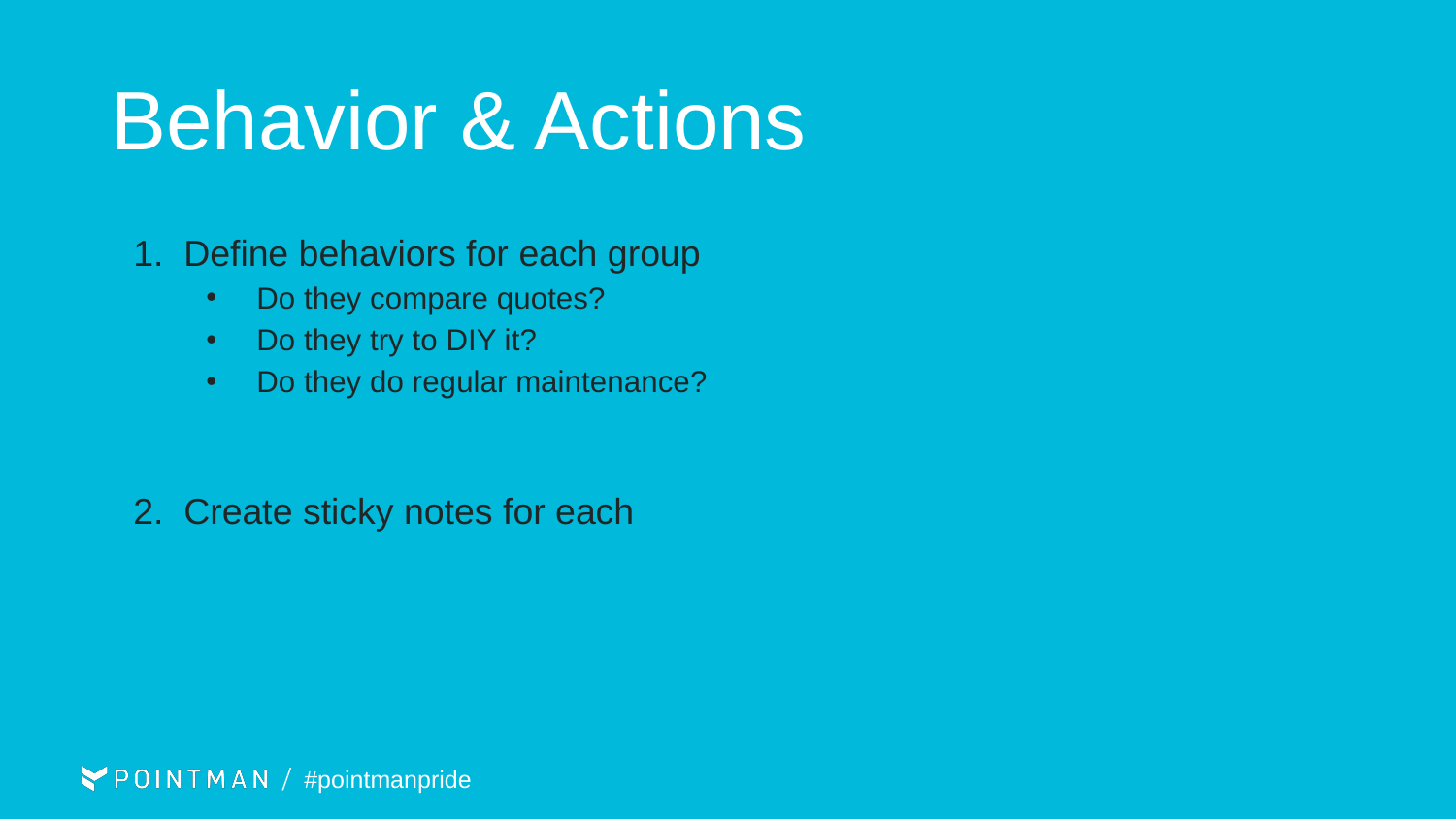

# Behavior & Actions
Define behaviors for each group
Do they compare quotes?
Do they try to DIY it?
Do they do regular maintenance?

Create sticky notes for each